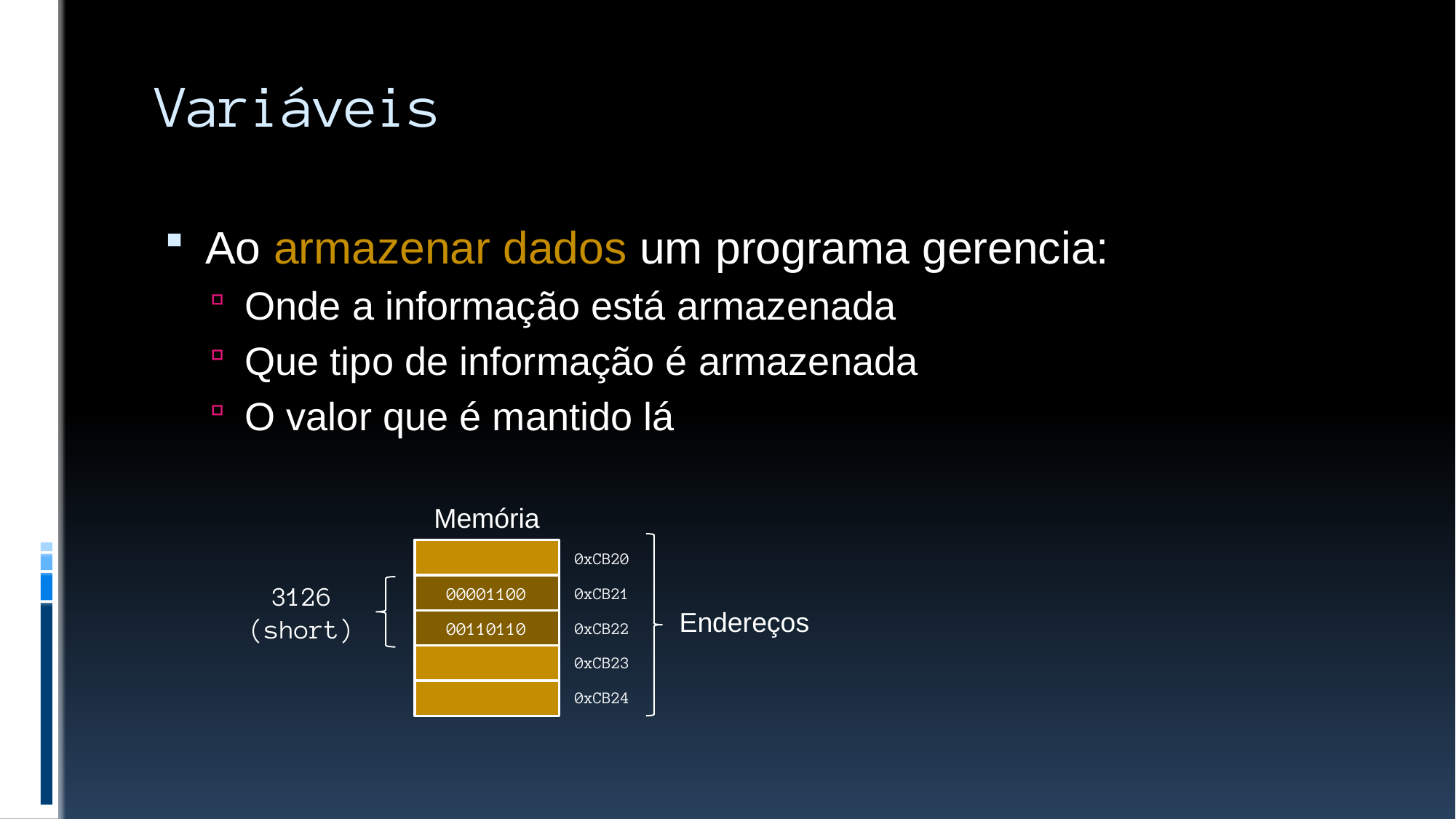

# Variáveis
Ao armazenar dados um programa gerencia:
Onde a informação está armazenada
Que tipo de informação é armazenada
O valor que é mantido lá

Memória

0xCB20
3126
(short)
00001100

0xCB21
Endereços
00110110
0xCB22

0xCB23

0xCB24